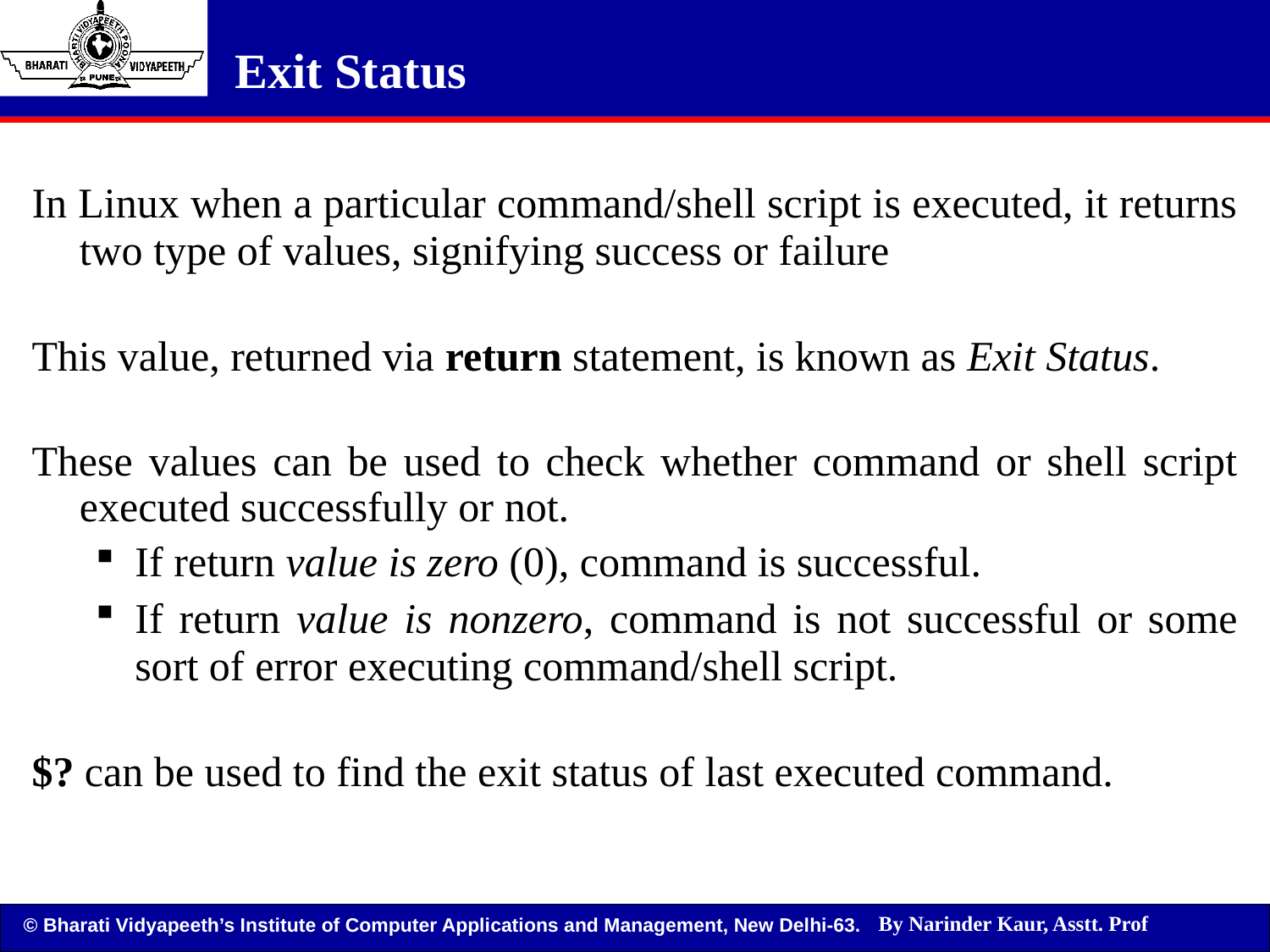

# Exit Status
In Linux when a particular command/shell script is executed, it returns two type of values, signifying success or failure

This value, returned via return statement, is known as Exit Status.

These values can be used to check whether command or shell script executed successfully or not.
If return value is zero (0), command is successful.
If return value is nonzero, command is not successful or some sort of error executing command/shell script.

$? can be used to find the exit status of last executed command.